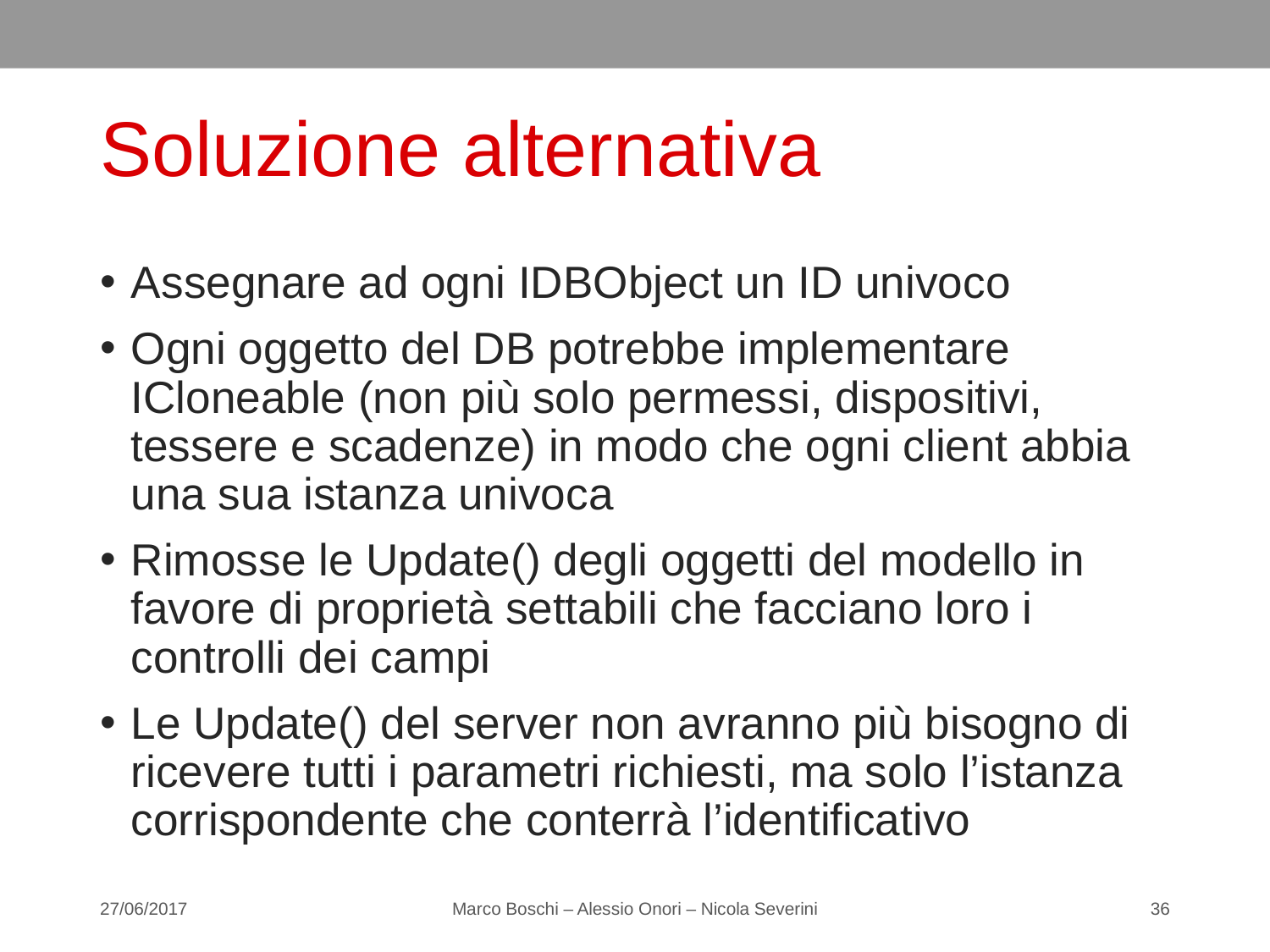

# Soluzione alternativa
Assegnare ad ogni IDBObject un ID univoco
Ogni oggetto del DB potrebbe implementare ICloneable (non più solo permessi, dispositivi, tessere e scadenze) in modo che ogni client abbia una sua istanza univoca
Rimosse le Update() degli oggetti del modello in favore di proprietà settabili che facciano loro i controlli dei campi
Le Update() del server non avranno più bisogno di ricevere tutti i parametri richiesti, ma solo l’istanza corrispondente che conterrà l’identificativo

27/06/2017
Marco Boschi – Alessio Onori – Nicola Severini
36